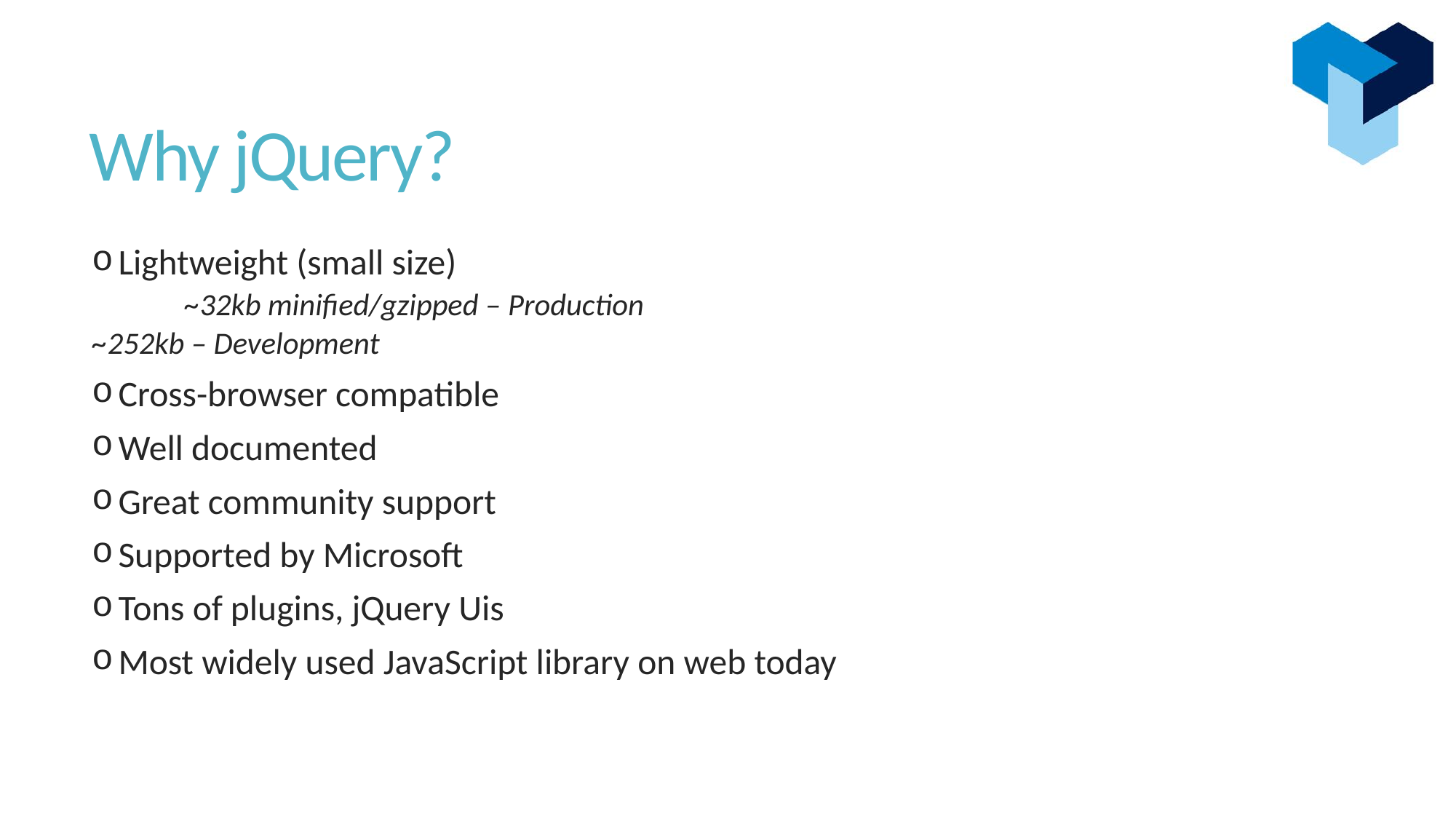

# Why jQuery?
 Lightweight (small size)
	~32kb minified/gzipped – Production
	~252kb – Development
 Cross-browser compatible
 Well documented
 Great community support
 Supported by Microsoft
 Tons of plugins, jQuery Uis
 Most widely used JavaScript library on web today